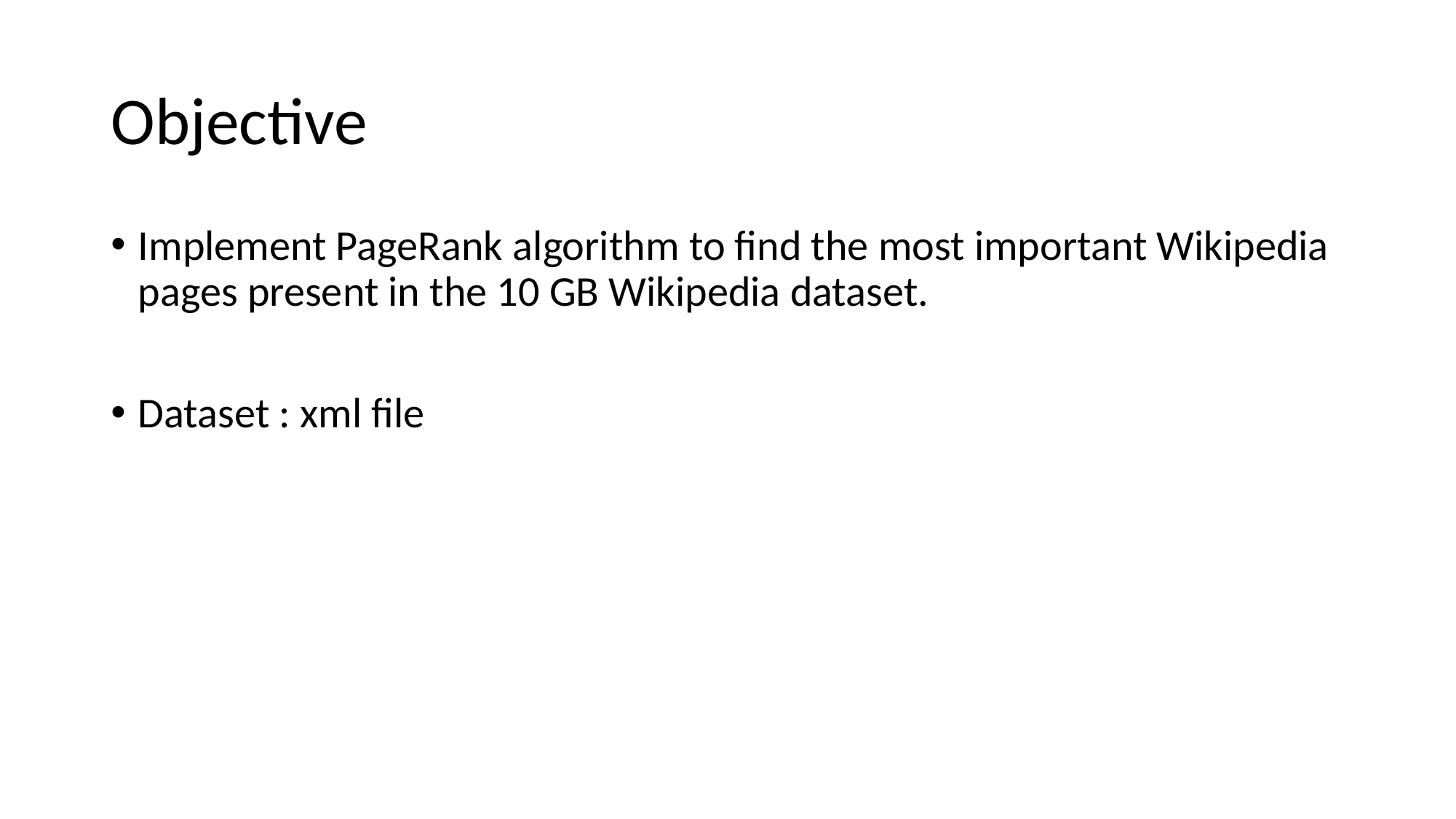

# Objective
Implement PageRank algorithm to find the most important Wikipedia pages present in the 10 GB Wikipedia dataset.

Dataset : xml file